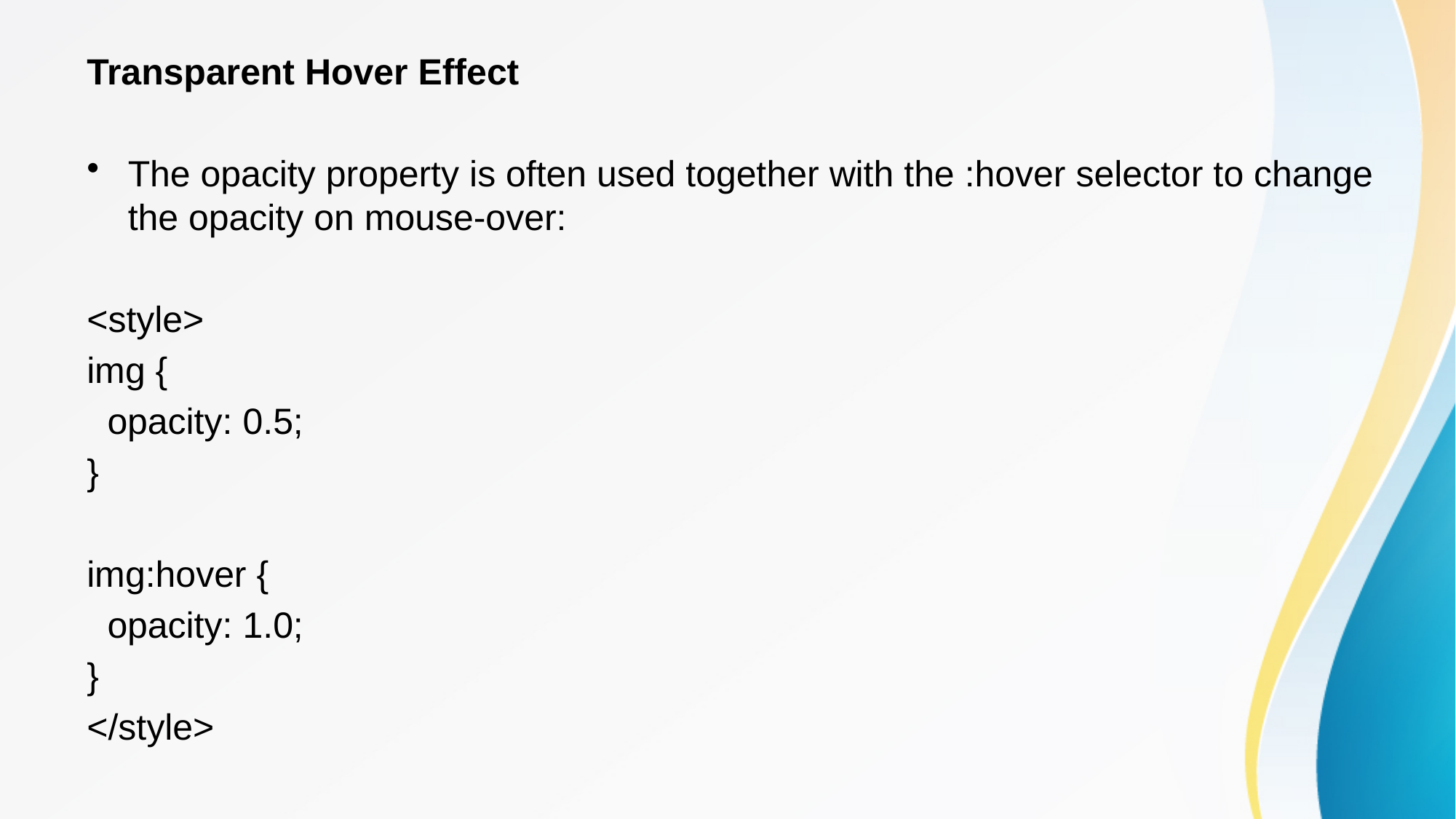

Transparent Hover Effect

The opacity property is often used together with the :hover selector to change the opacity on mouse-over:

<style>
img {
  opacity: 0.5;
}

img:hover {
  opacity: 1.0;
}
</style>